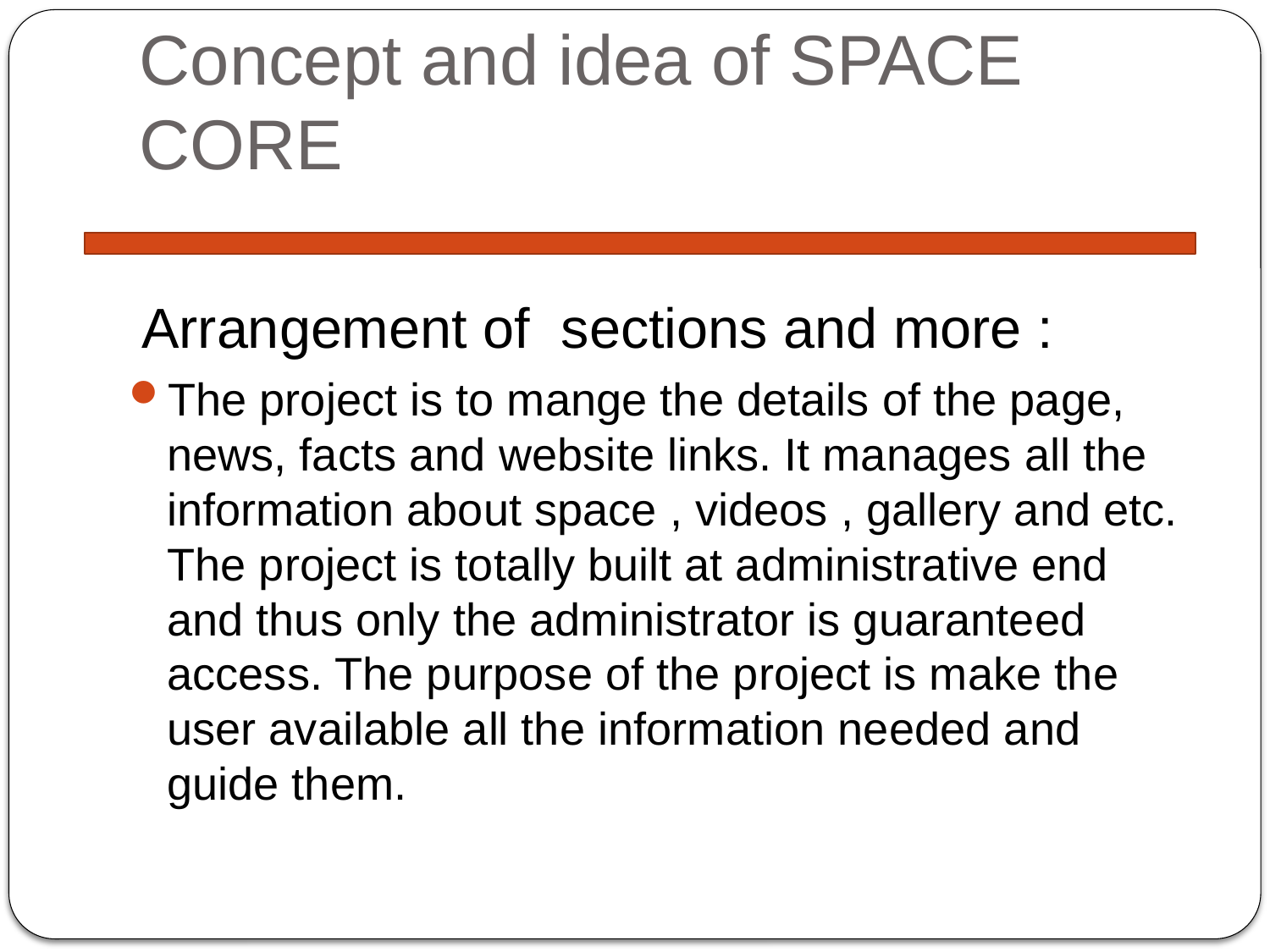

# Concept and idea of SPACE CORE

 Arrangement of  sections and more :
The project is to mange the details of the page, news, facts and website links. It manages all the information about space , videos , gallery and etc. The project is totally built at administrative end and thus only the administrator is guaranteed access. The purpose of the project is make the user available all the information needed and guide them.